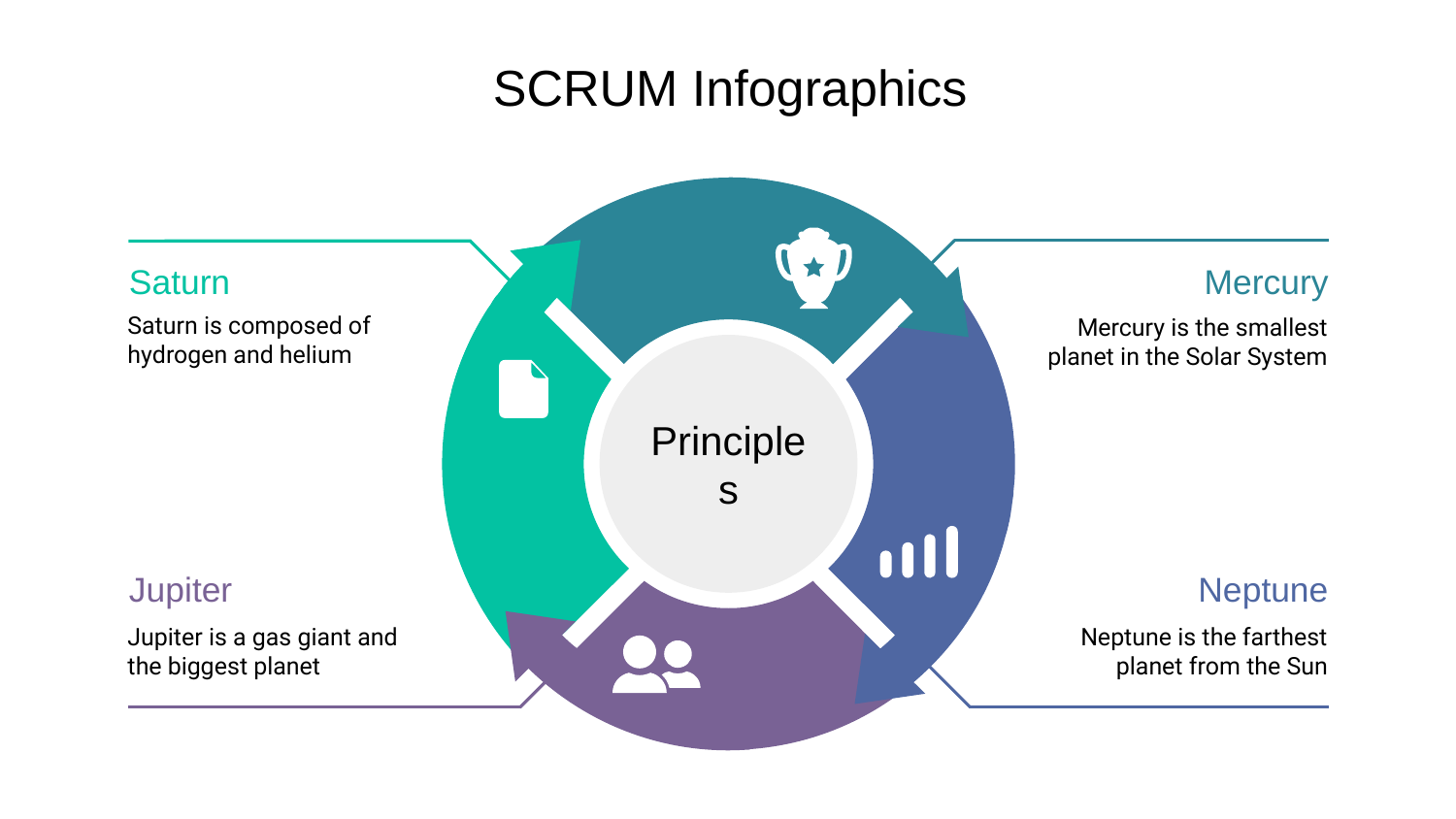

# SCRUM Infographics

Principles

Mercury
Mercury is the smallest planet in the Solar System
Saturn
Saturn is composed of hydrogen and helium
Neptune
Neptune is the farthest planet from the Sun
Jupiter
Jupiter is a gas giant and the biggest planet